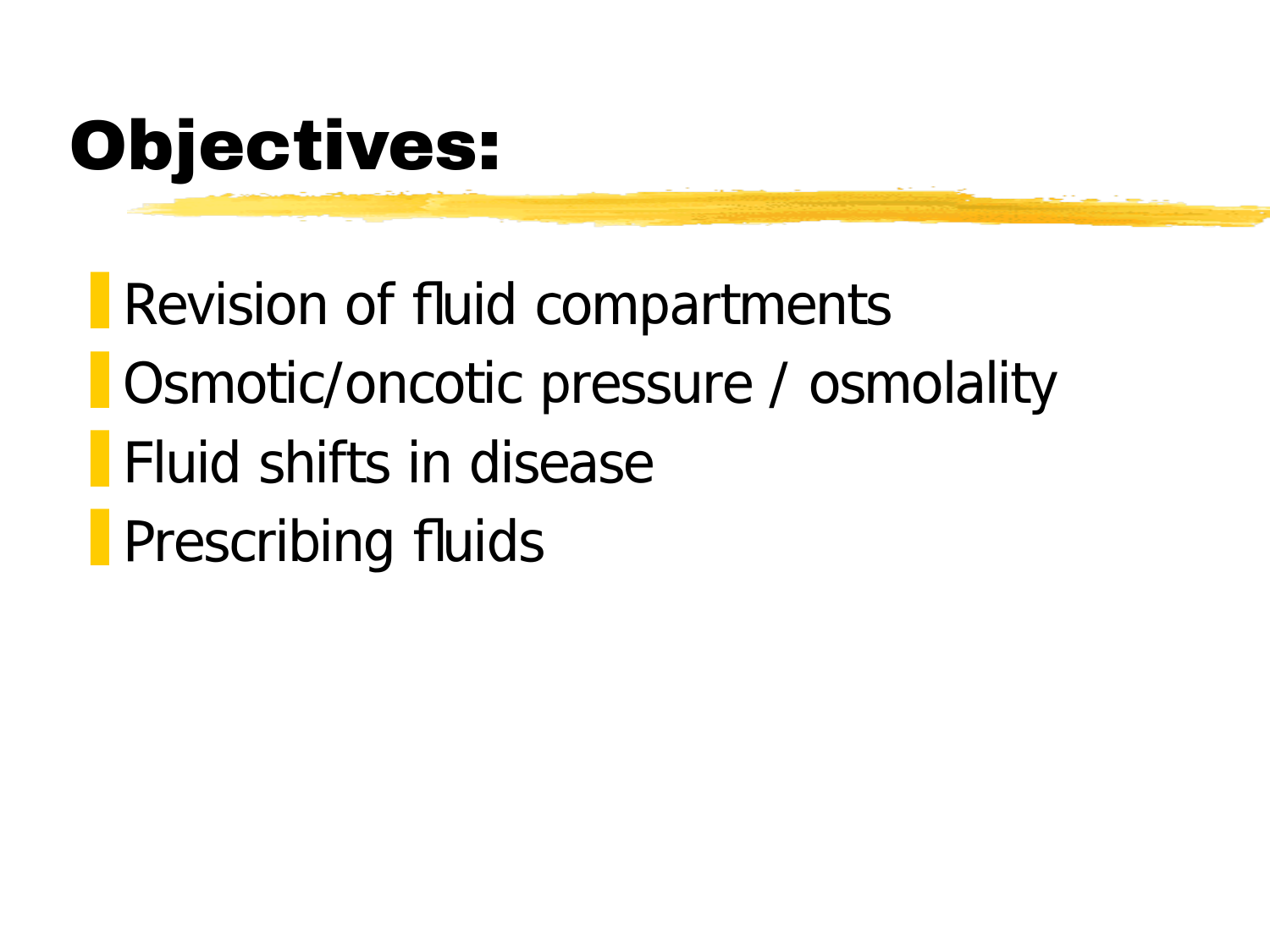

# Objectives:
Revision of fluid compartments
Osmotic/oncotic pressure / osmolality
Fluid shifts in disease
Prescribing fluids